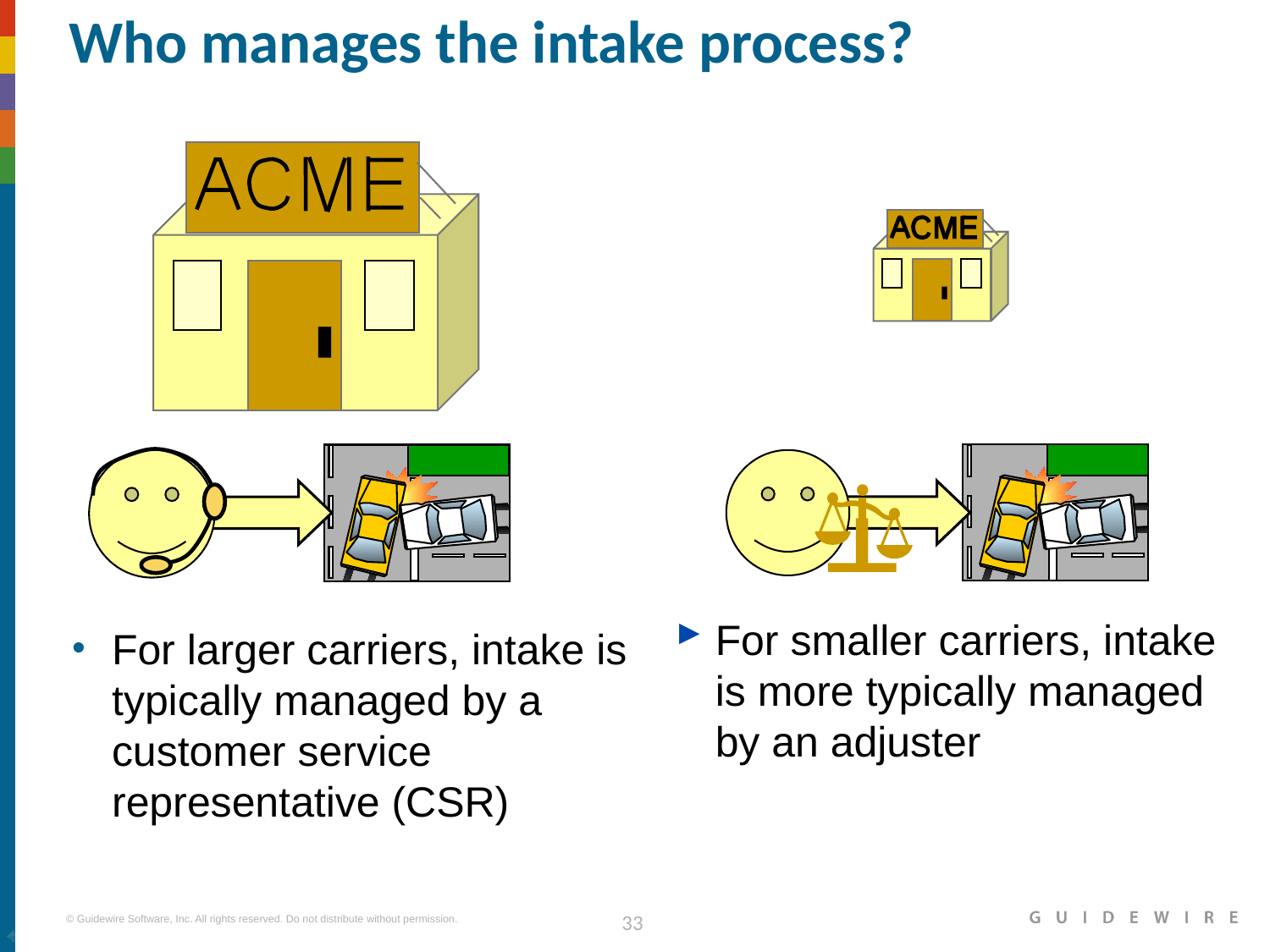

# Who manages the intake process?

For smaller carriers, intake is more typically managed by an adjuster
For larger carriers, intake is typically managed by a customer service representative (CSR)